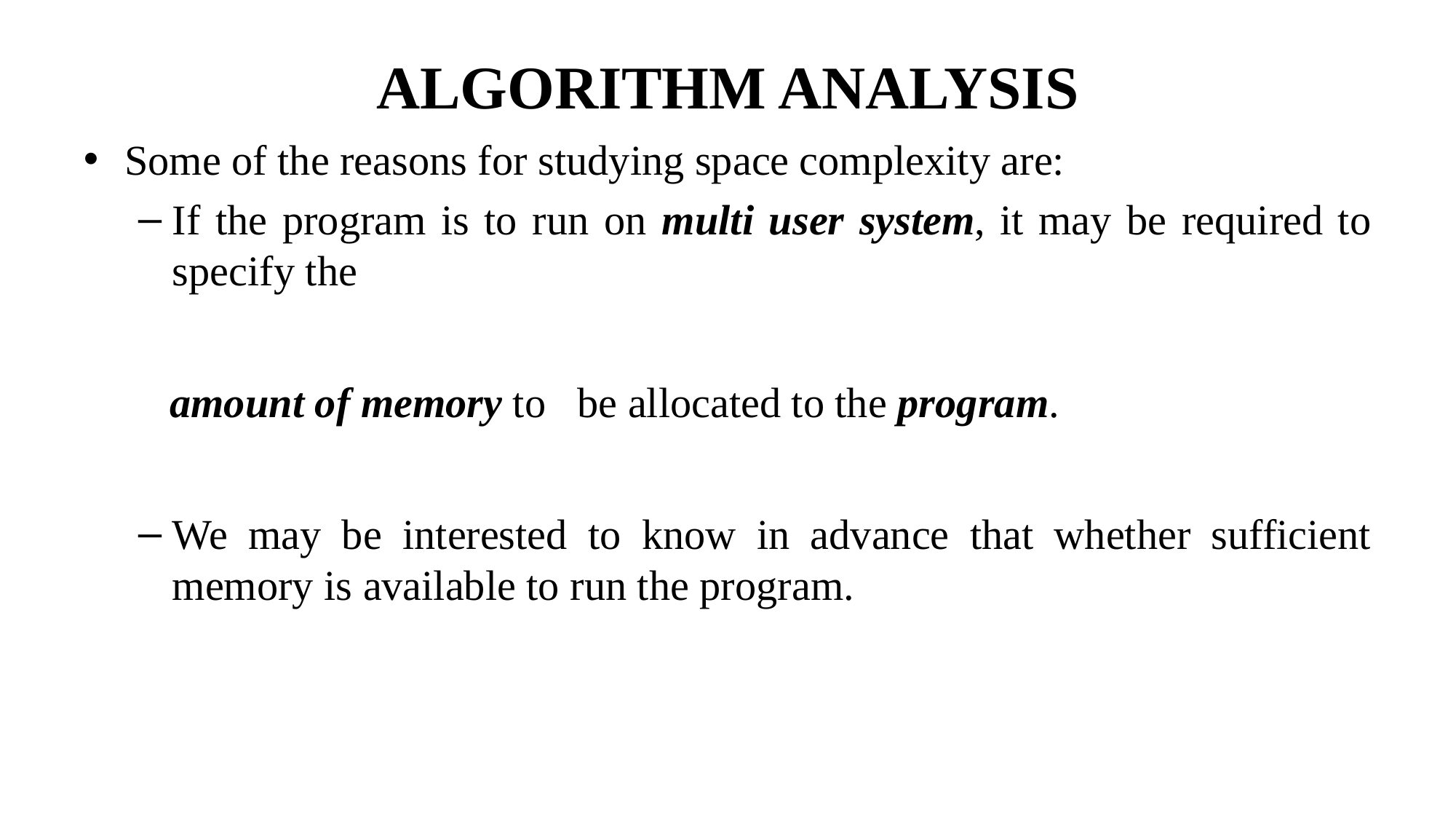

# ALGORITHM ANALYSIS
Some of the reasons for studying space complexity are:
If the program is to run on multi user system, it may be required to specify the

   amount of memory to   be allocated to the program.

We may be interested to know in advance that whether sufficient memory is available to run the program.